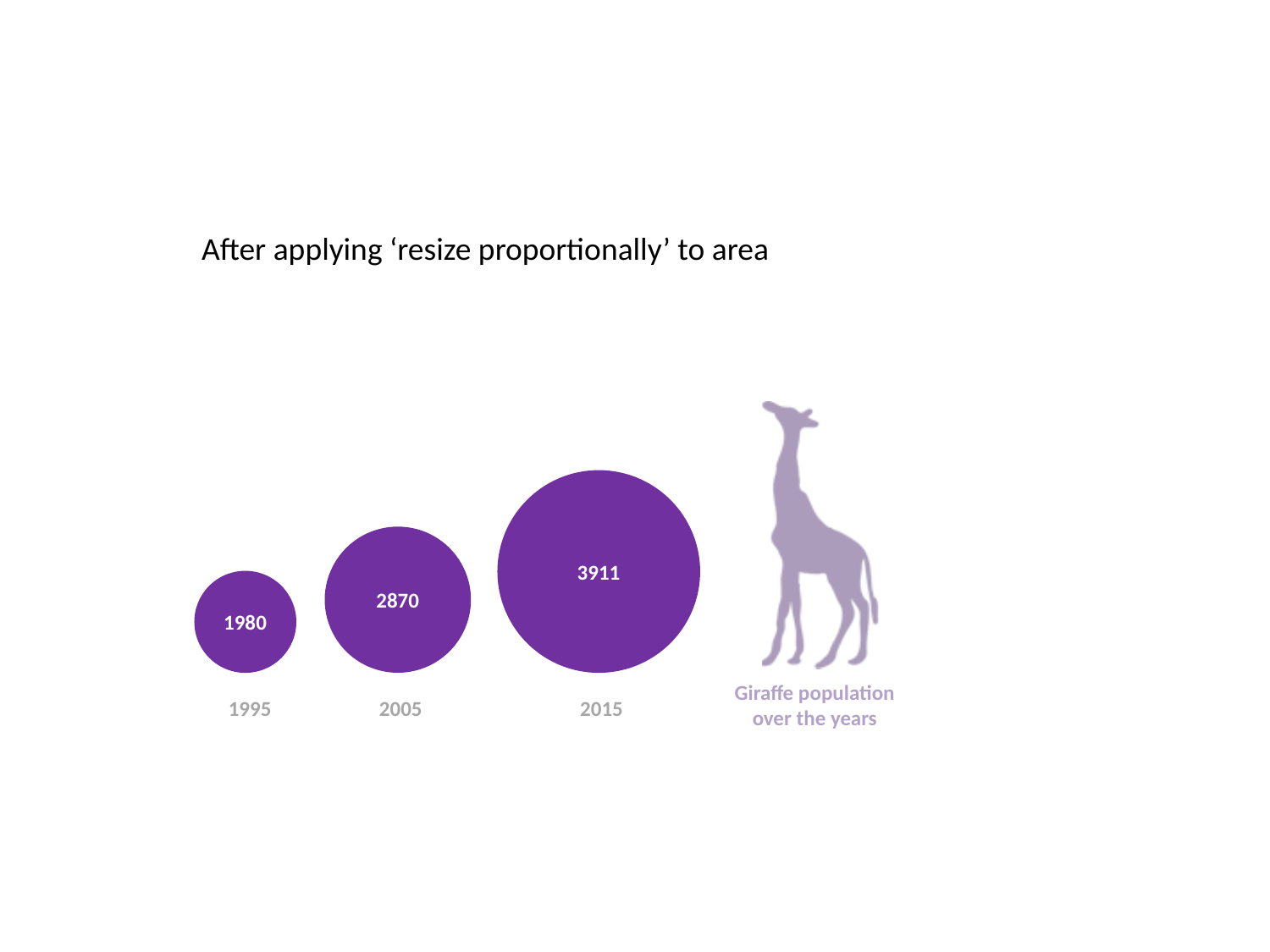

After applying ‘resize proportionally’ to area

3911
2870
1980
Giraffe population over the years
2015
1995
2005